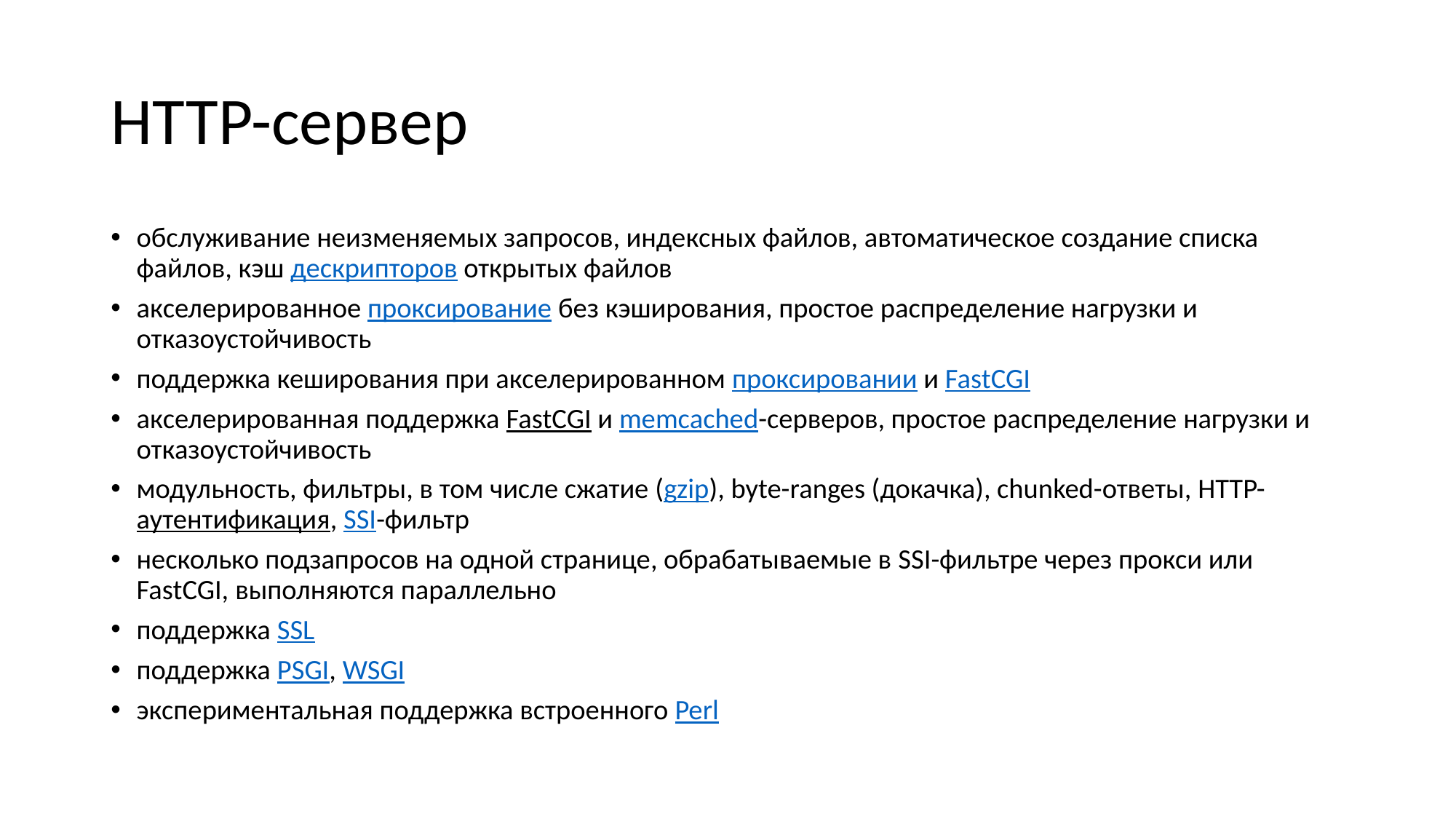

# HTTP-сервер
обслуживание неизменяемых запросов, индексных файлов, автоматическое создание списка файлов, кэш дескрипторов открытых файлов
акселерированное проксирование без кэширования, простое распределение нагрузки и отказоустойчивость
поддержка кеширования при акселерированном проксировании и FastCGI
акселерированная поддержка FastCGI и memcached-серверов, простое распределение нагрузки и отказоустойчивость
модульность, фильтры, в том числе сжатие (gzip), byte-ranges (докачка), chunked-ответы, HTTP-аутентификация, SSI-фильтр
несколько подзапросов на одной странице, обрабатываемые в SSI-фильтре через прокси или FastCGI, выполняются параллельно
поддержка SSL
поддержка PSGI, WSGI
экспериментальная поддержка встроенного Perl